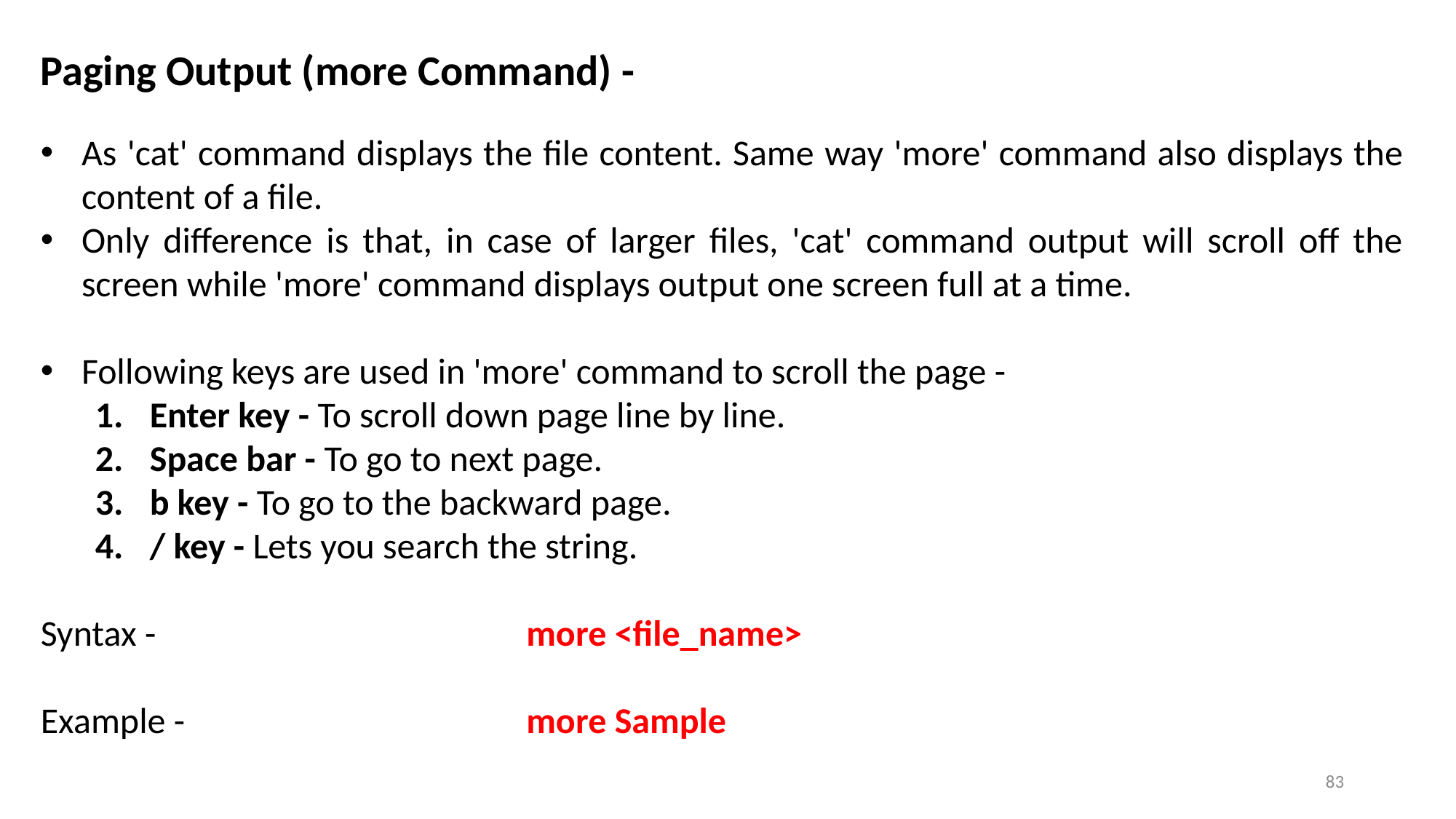

Paging Output (more Command) -
As 'cat' command displays the file content. Same way 'more' command also displays the content of a file.
Only difference is that, in case of larger files, 'cat' command output will scroll off the screen while 'more' command displays output one screen full at a time.

Following keys are used in 'more' command to scroll the page -
Enter key - To scroll down page line by line.
Space bar - To go to next page.
b key - To go to the backward page.
/ key - Lets you search the string.

Syntax -			      more <file_name>

Example -			      more Sample

83